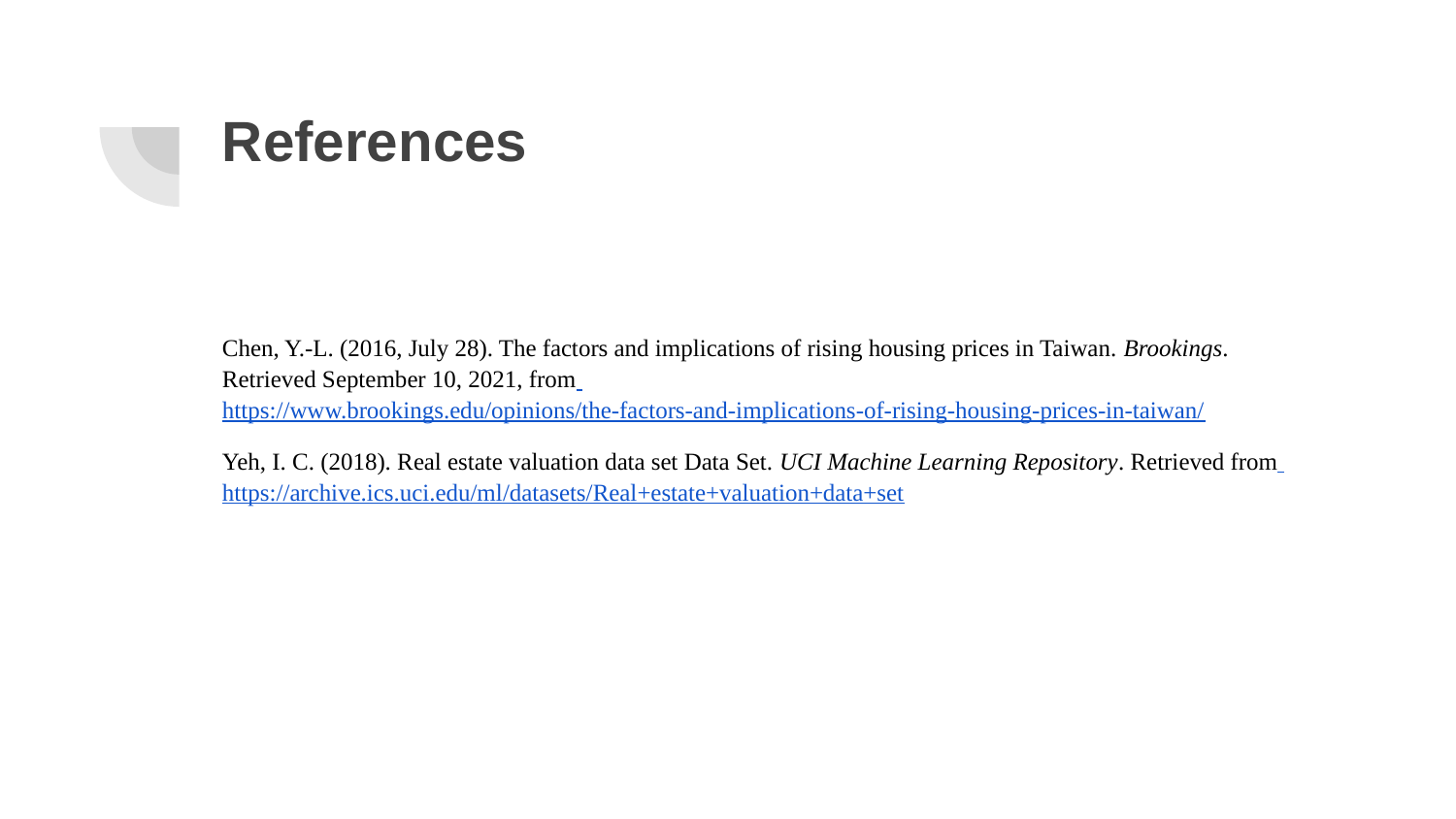

# References
Chen, Y.-L. (2016, July 28). The factors and implications of rising housing prices in Taiwan. Brookings. Retrieved September 10, 2021, from https://www.brookings.edu/opinions/the-factors-and-implications-of-rising-housing-prices-in-taiwan/
Yeh, I. C. (2018). Real estate valuation data set Data Set. UCI Machine Learning Repository. Retrieved from https://archive.ics.uci.edu/ml/datasets/Real+estate+valuation+data+set